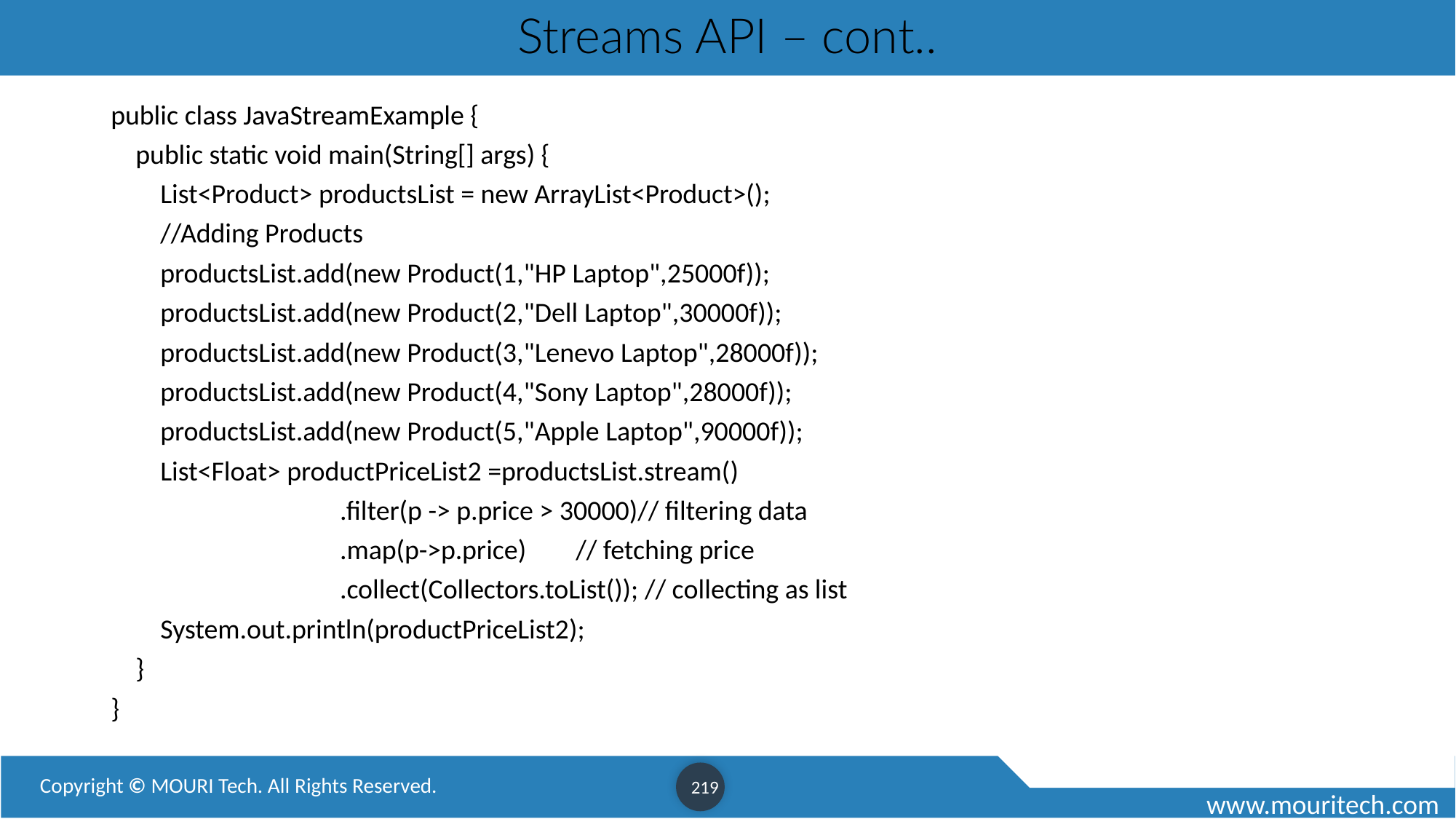

# Streams API – cont..
public class JavaStreamExample {
    public static void main(String[] args) {
        List<Product> productsList = new ArrayList<Product>();
        //Adding Products
        productsList.add(new Product(1,"HP Laptop",25000f));
        productsList.add(new Product(2,"Dell Laptop",30000f));
        productsList.add(new Product(3,"Lenevo Laptop",28000f));
        productsList.add(new Product(4,"Sony Laptop",28000f));
        productsList.add(new Product(5,"Apple Laptop",90000f));
        List<Float> productPriceList2 =productsList.stream()
                                     .filter(p -> p.price > 30000)// filtering data
                                     .map(p->p.price)        // fetching price
                                     .collect(Collectors.toList()); // collecting as list
        System.out.println(productPriceList2);
    }
}

219